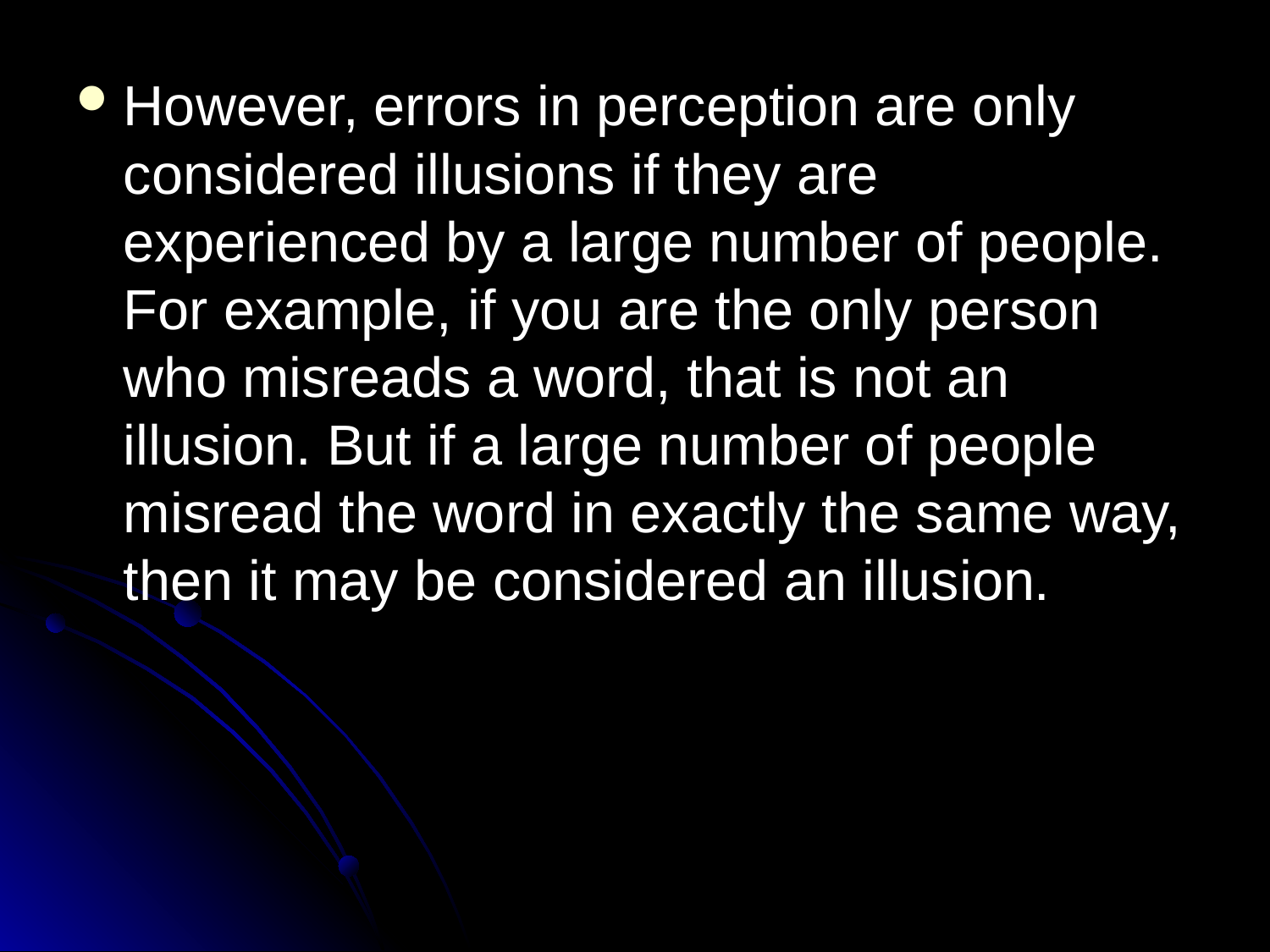

However, errors in perception are only considered illusions if they are experienced by a large number of people. For example, if you are the only person who misreads a word, that is not an illusion. But if a large number of people misread the word in exactly the same way, then it may be considered an illusion.